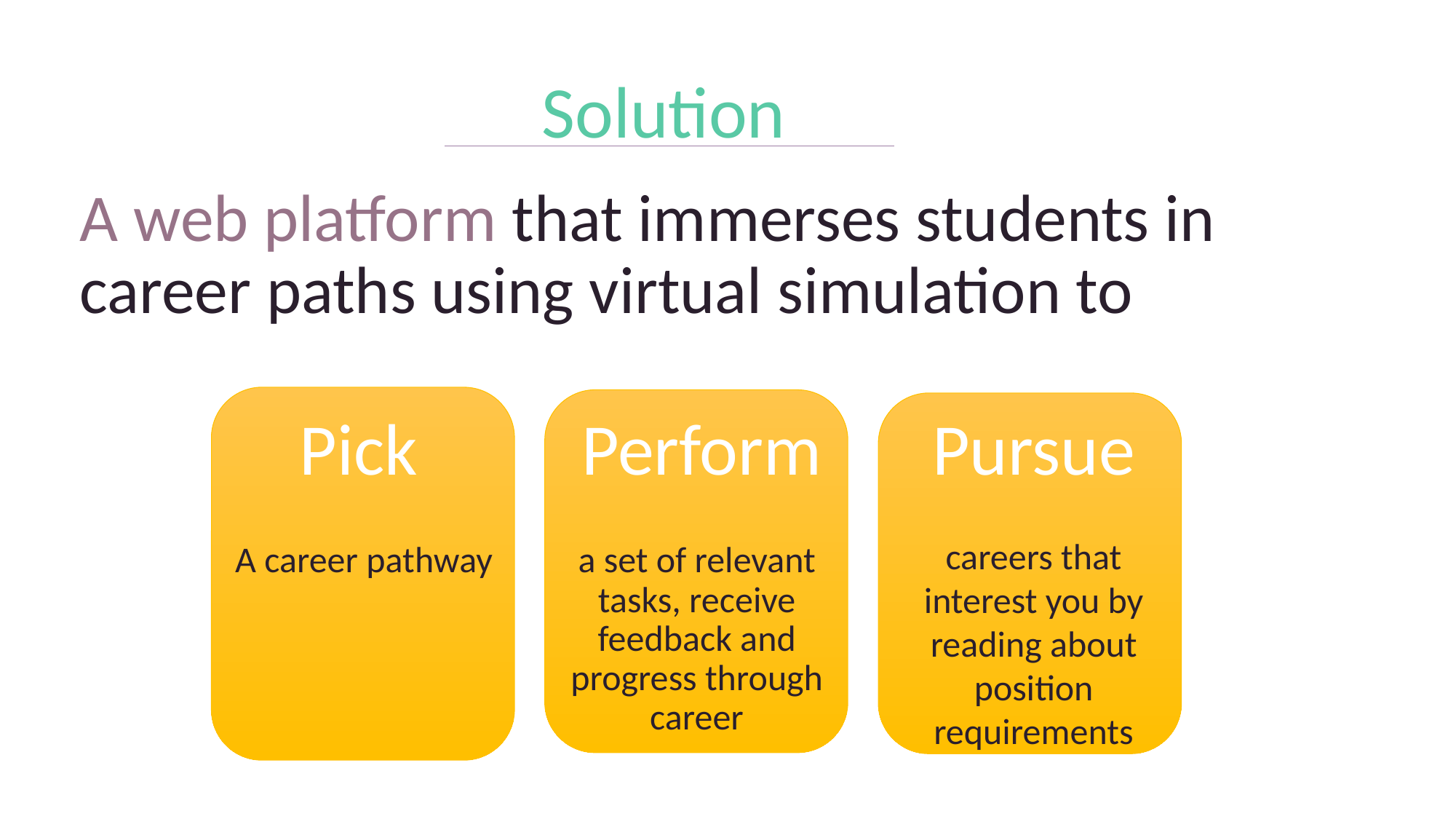

Solution
# A web platform that immerses students in career paths using virtual simulation to
A career pathway
a set of relevant tasks, receive feedback and progress through career

Pursue

careers that interest you by reading about position requirements

Pick
Perform